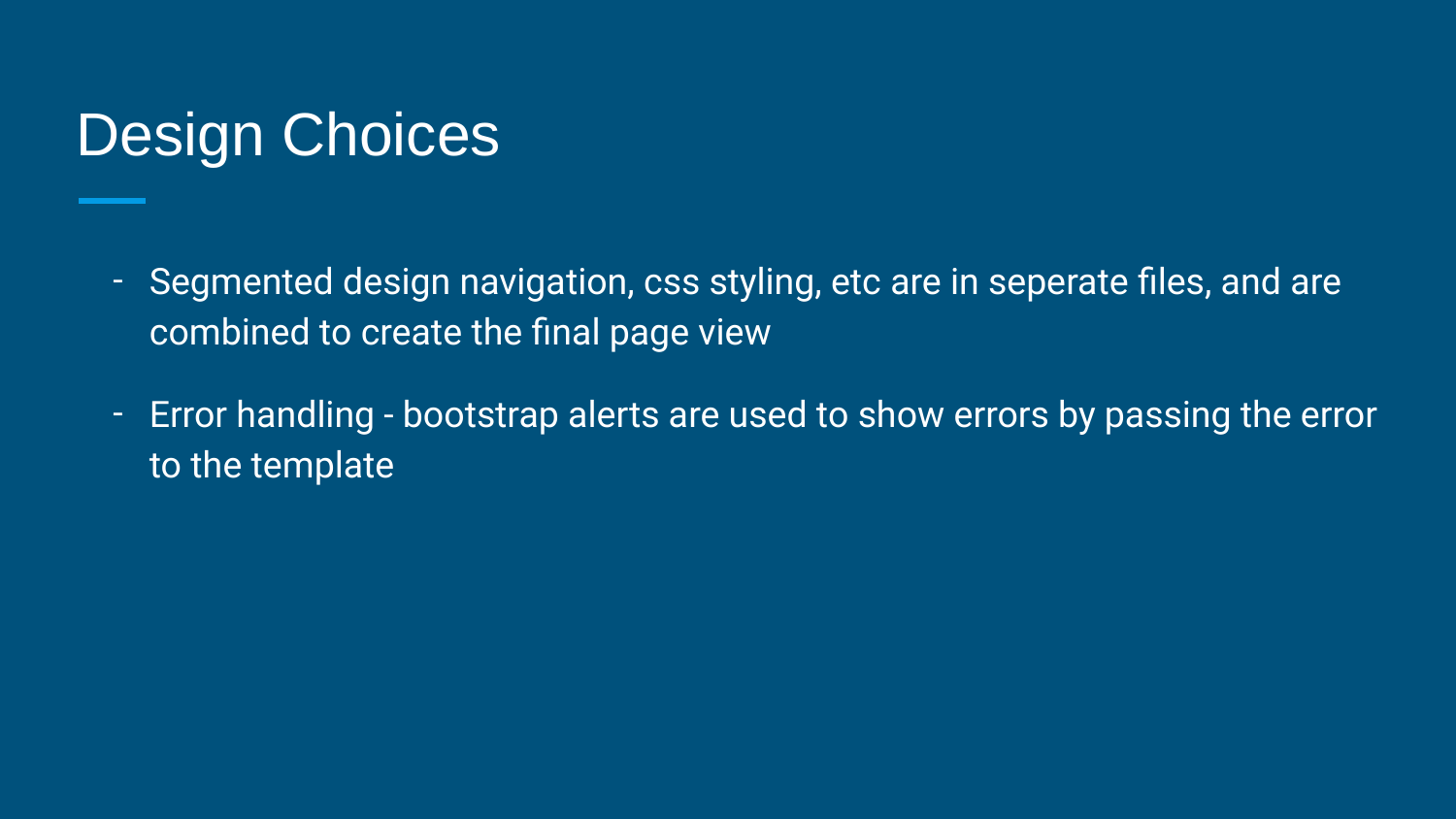

# Design Choices
Segmented design navigation, css styling, etc are in seperate files, and are combined to create the final page view
Error handling - bootstrap alerts are used to show errors by passing the error to the template